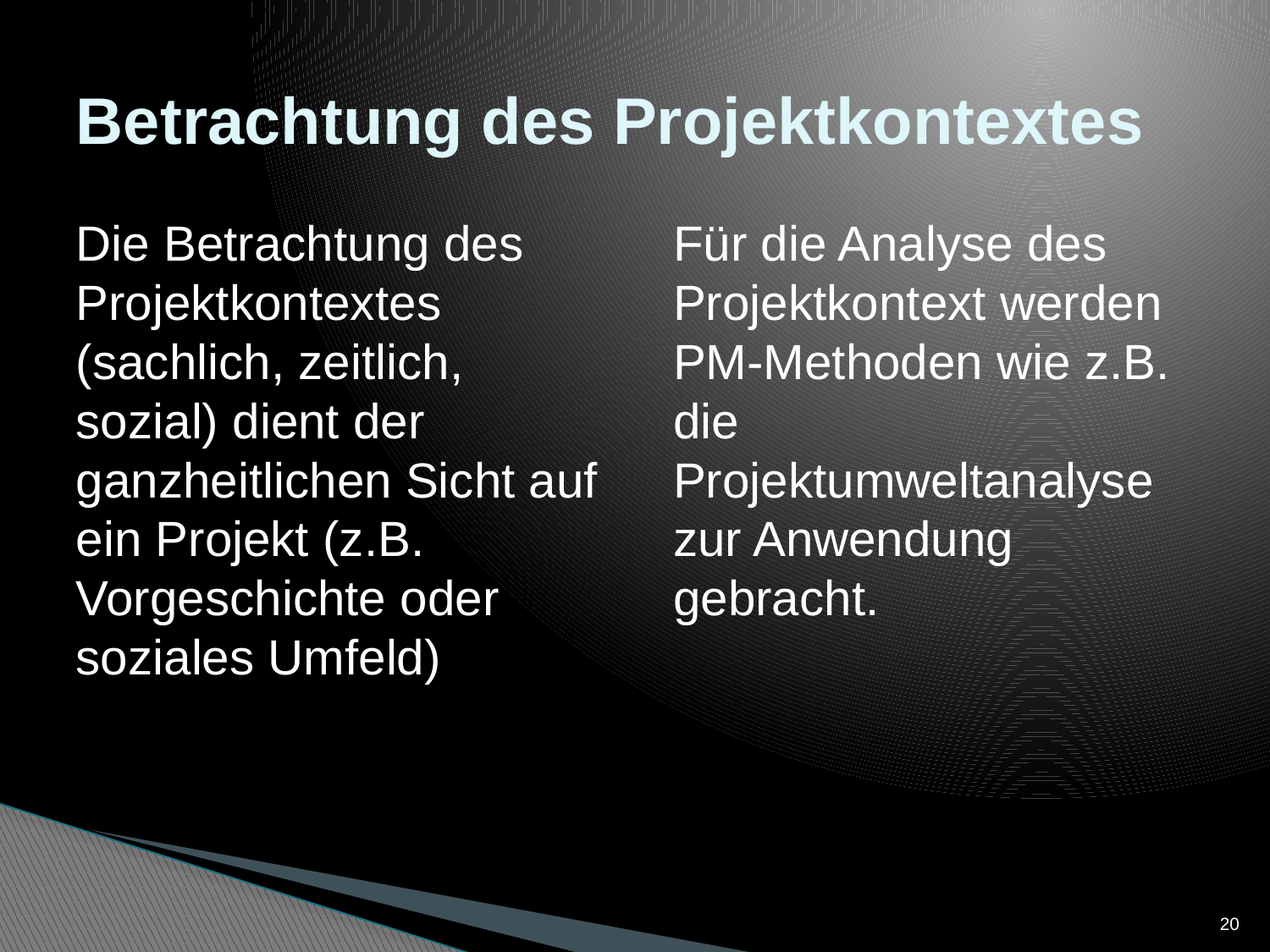

# Betrachtung des Projektkontextes
Die Betrachtung des Projektkontextes (sachlich, zeitlich, sozial) dient der ganzheitlichen Sicht auf ein Projekt (z.B. Vorgeschichte oder soziales Umfeld)

Für die Analyse des Projektkontext werden PM-Methoden wie z.B. die Projektumweltanalyse zur Anwendung gebracht.

20